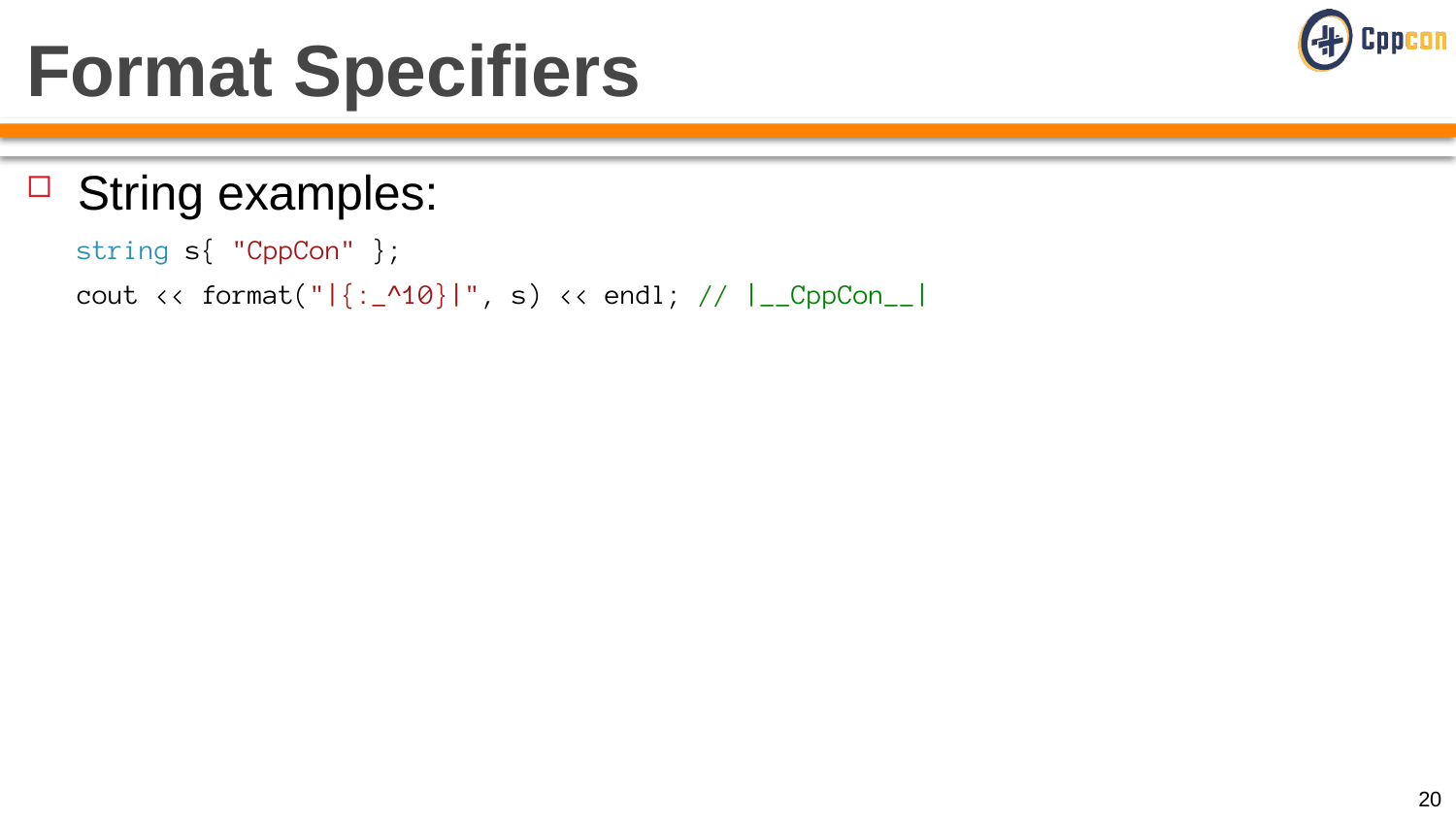

# Format Specifiers
String examples:
string s{ "CppCon" };
cout << format("|{:_^10}|", s) << endl; // |__CppCon__|